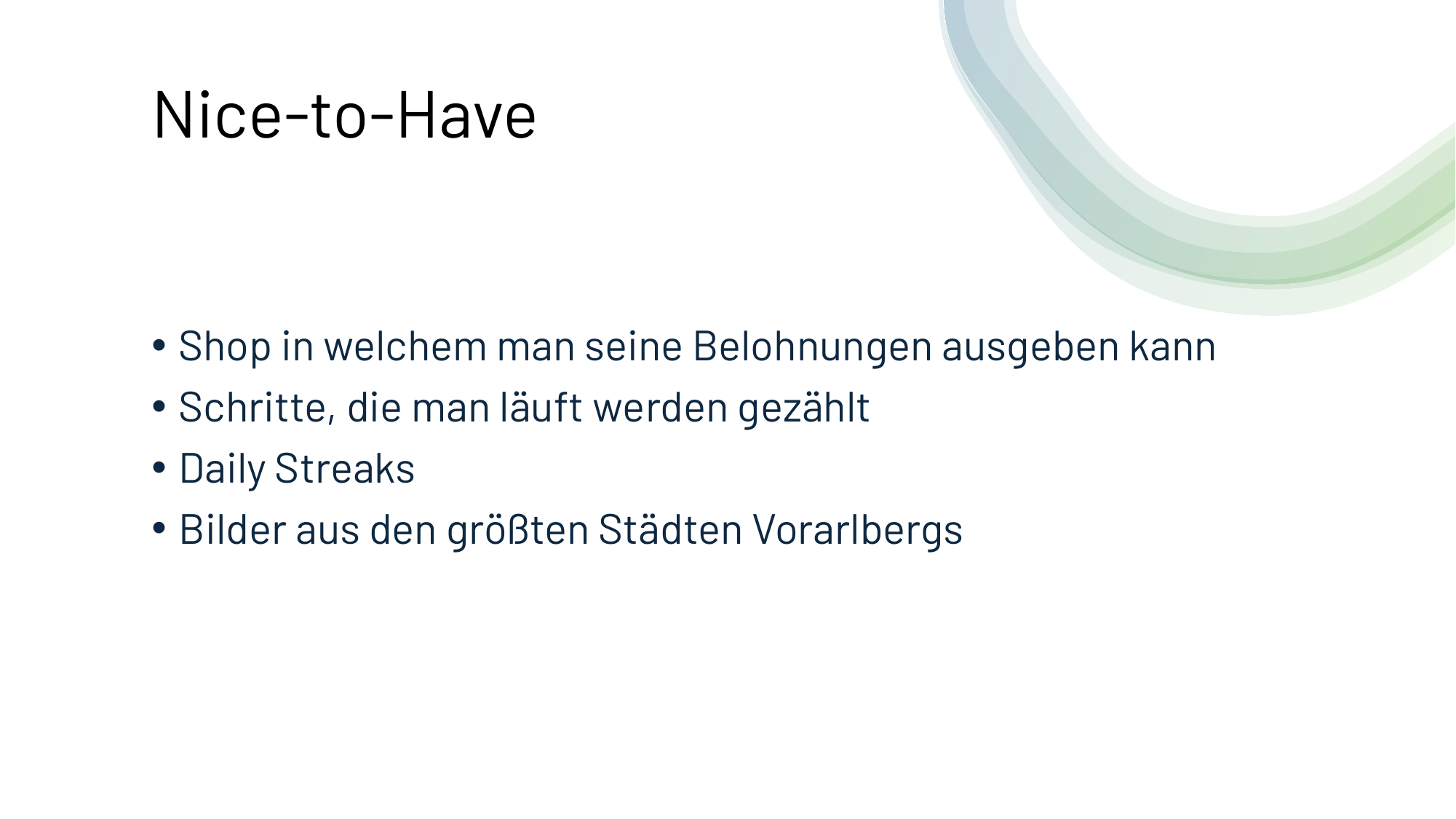

# Nice-to-Have
Shop in welchem man seine Belohnungen ausgeben kann
Schritte, die man läuft werden gezählt
Daily Streaks
Bilder aus den größten Städten Vorarlbergs